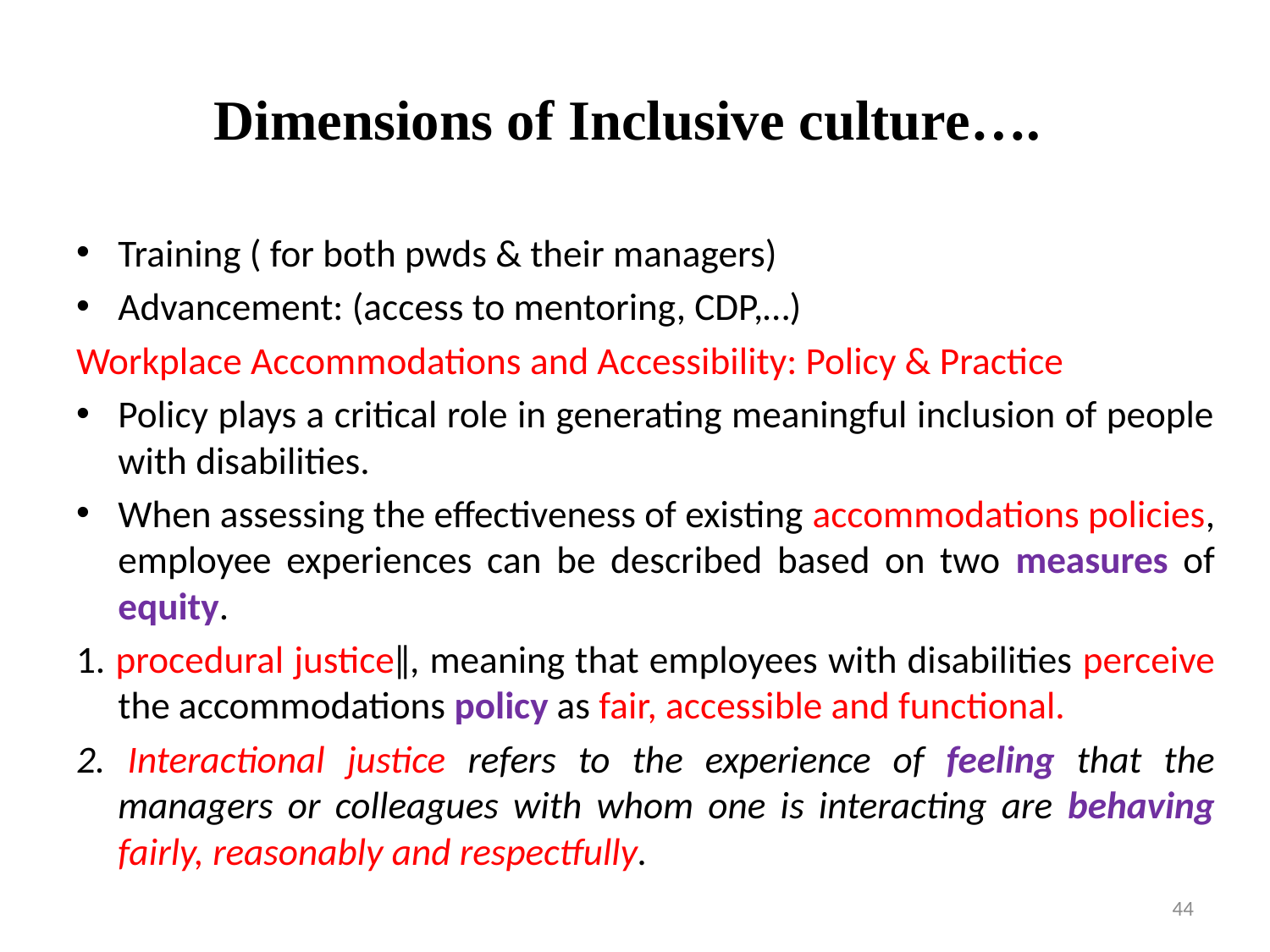

# Dimensions of Inclusive culture….
Training ( for both pwds & their managers)
Advancement: (access to mentoring, CDP,…)
Workplace Accommodations and Accessibility: Policy & Practice
Policy plays a critical role in generating meaningful inclusion of people with disabilities.
When assessing the effectiveness of existing accommodations policies, employee experiences can be described based on two measures of equity.
1. procedural justice‖, meaning that employees with disabilities perceive the accommodations policy as fair, accessible and functional.
2. Interactional justice refers to the experience of feeling that the managers or colleagues with whom one is interacting are behaving fairly, reasonably and respectfully.
44